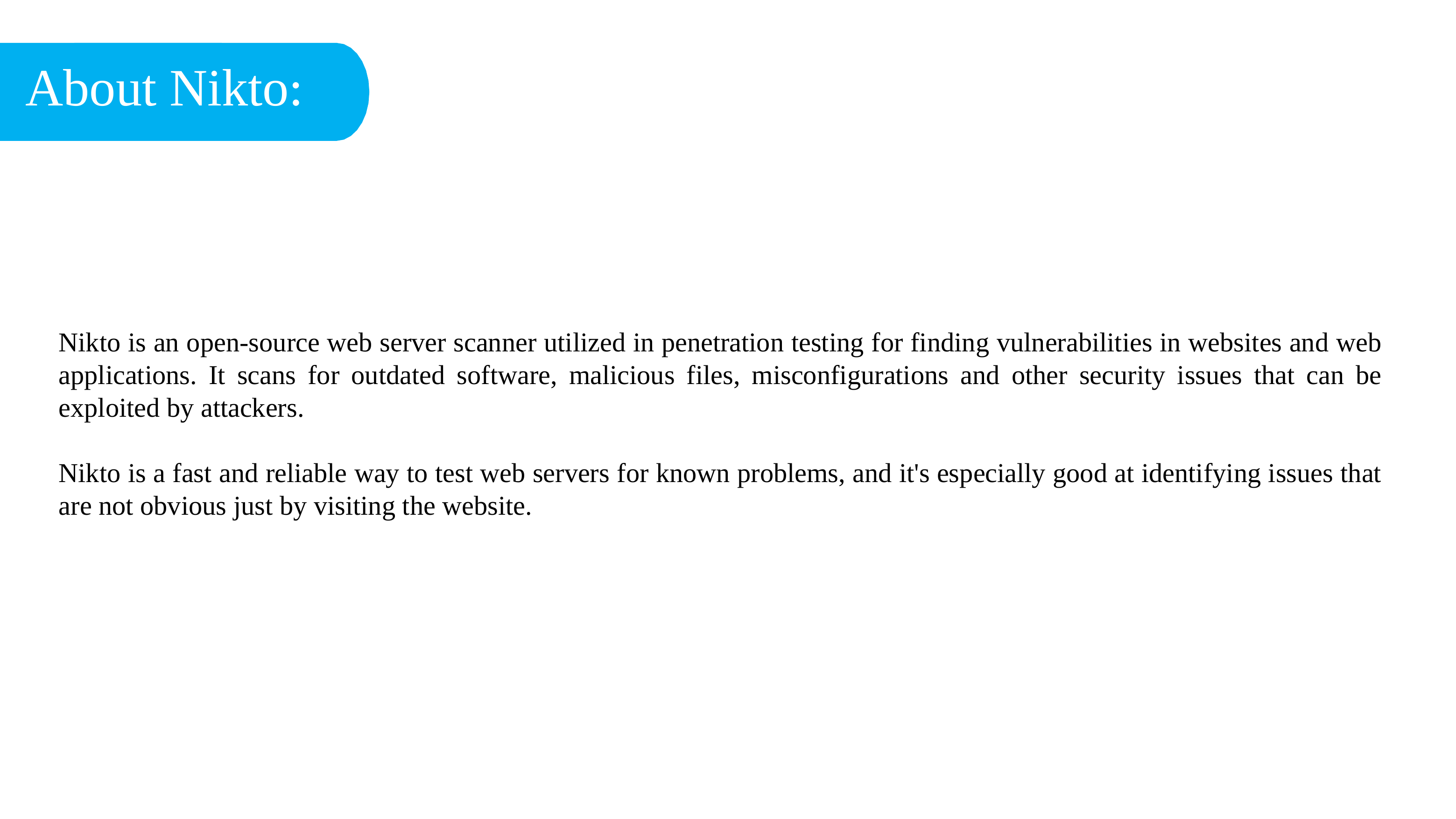

About Nikto:

Nikto is an open-source web server scanner utilized in penetration testing for finding vulnerabilities in websites and web applications. It scans for outdated software, malicious files, misconfigurations and other security issues that can be exploited by attackers.

Nikto is a fast and reliable way to test web servers for known problems, and it's especially good at identifying issues that are not obvious just by visiting the website.
Standards